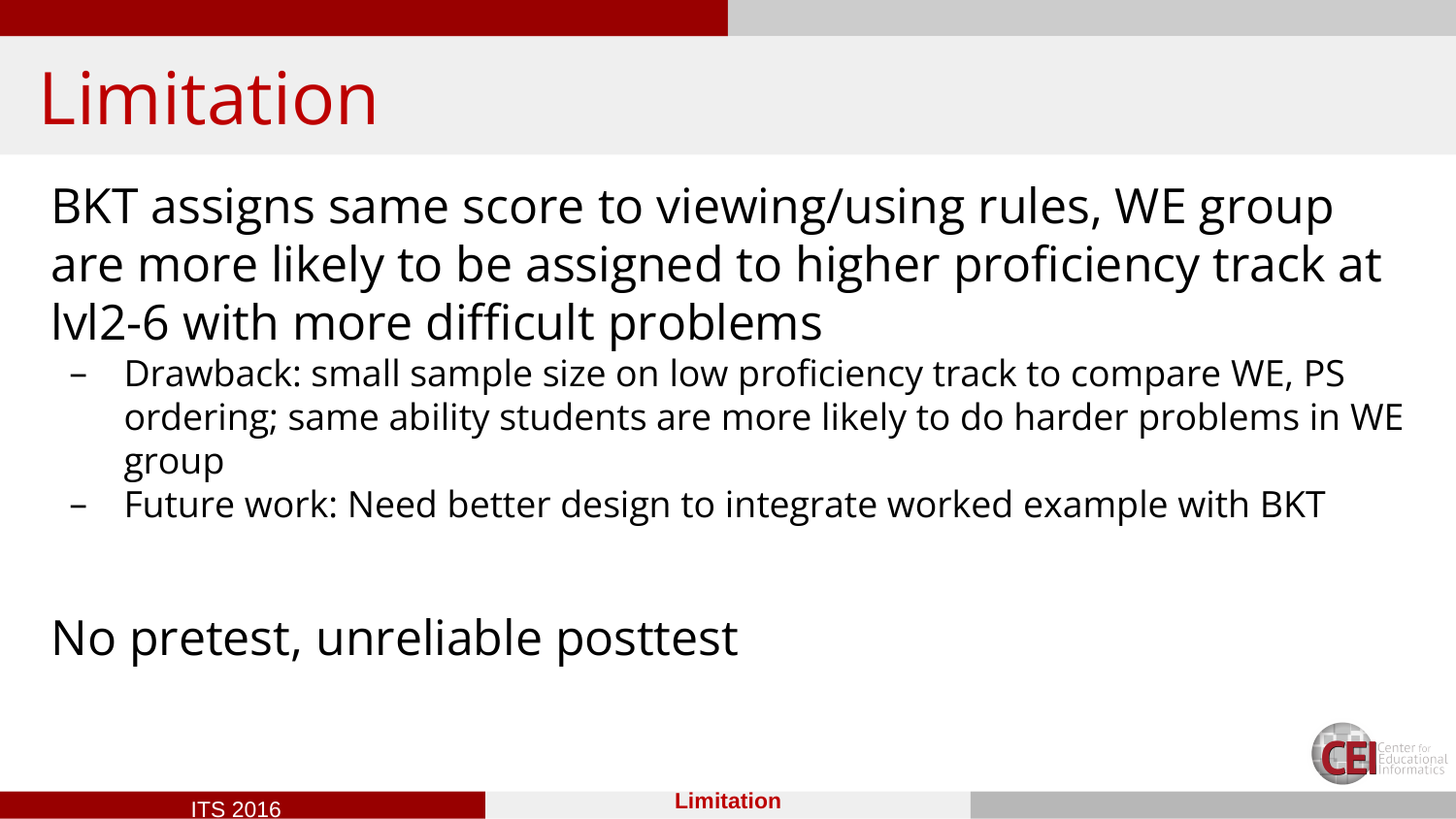

# Limitation
BKT assigns same score to viewing/using rules, WE group are more likely to be assigned to higher proficiency track at lvl2-6 with more difficult problems
Drawback: small sample size on low proficiency track to compare WE, PS ordering; same ability students are more likely to do harder problems in WE group
Future work: Need better design to integrate worked example with BKT

No pretest, unreliable posttest
Limitation